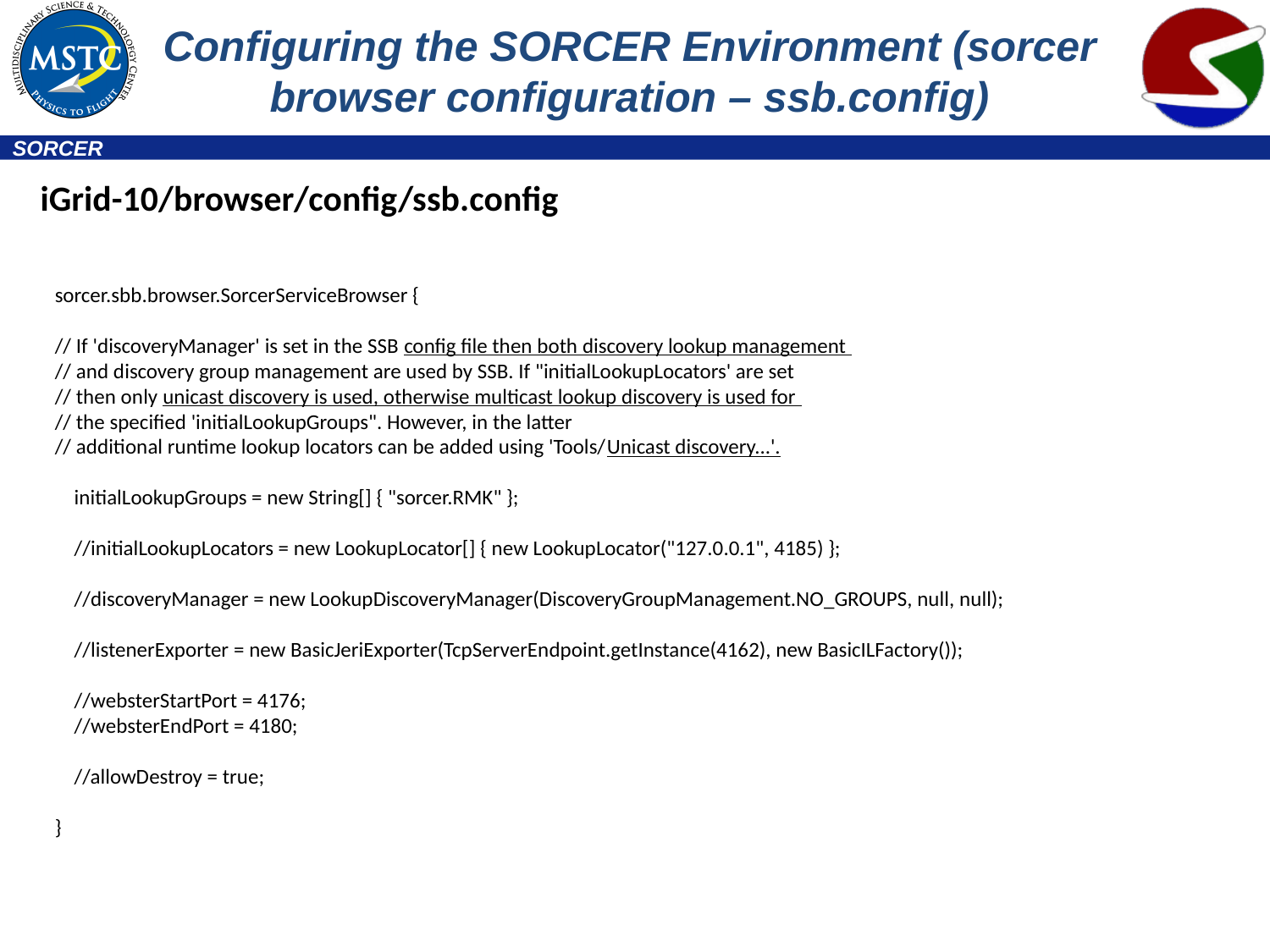

# Configuring the SORCER Environment (sorcer browser configuration – ssb.config)
iGrid-10/browser/config/ssb.config
sorcer.sbb.browser.SorcerServiceBrowser {

// If 'discoveryManager' is set in the SSB config file then both discovery lookup management
// and discovery group management are used by SSB. If "initialLookupLocators' are set
// then only unicast discovery is used, otherwise multicast lookup discovery is used for
// the specified 'initialLookupGroups". However, in the latter
// additional runtime lookup locators can be added using 'Tools/Unicast discovery...'.

    initialLookupGroups = new String[] { "sorcer.RMK" };

    //initialLookupLocators = new LookupLocator[] { new LookupLocator("127.0.0.1", 4185) };

    //discoveryManager = new LookupDiscoveryManager(DiscoveryGroupManagement.NO_GROUPS, null, null);

    //listenerExporter = new BasicJeriExporter(TcpServerEndpoint.getInstance(4162), new BasicILFactory());

    //websterStartPort = 4176;
    //websterEndPort = 4180;

    //allowDestroy = true;

}